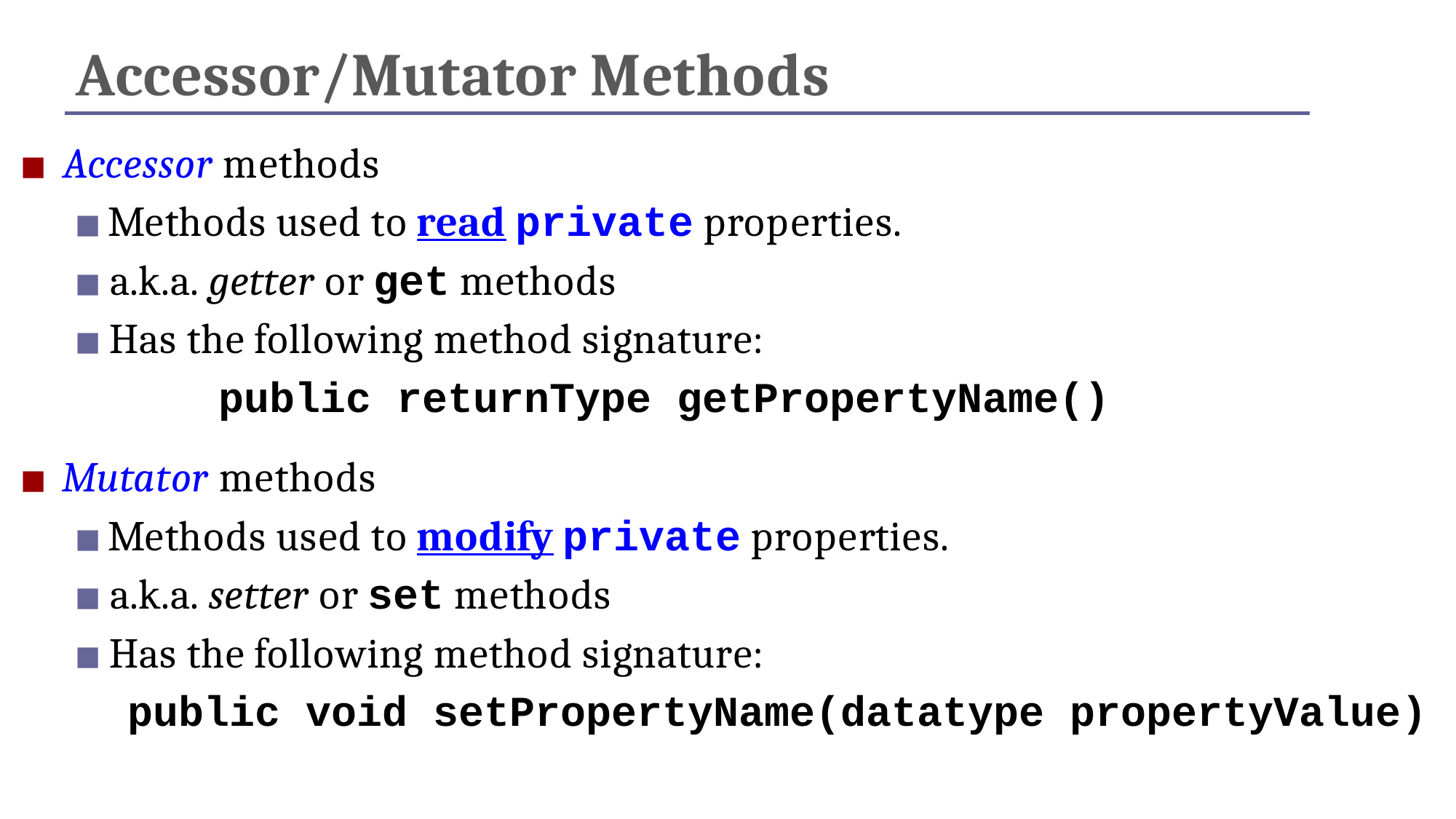

Accessor/Mutator Methods
Accessor methods
Methods used to read private properties.
a.k.a. getter or get methods
Has the following method signature:
		public returnType getPropertyName()
Mutator methods
Methods used to modify private properties.
a.k.a. setter or set methods
Has the following method signature:
	  public void setPropertyName(datatype propertyValue)